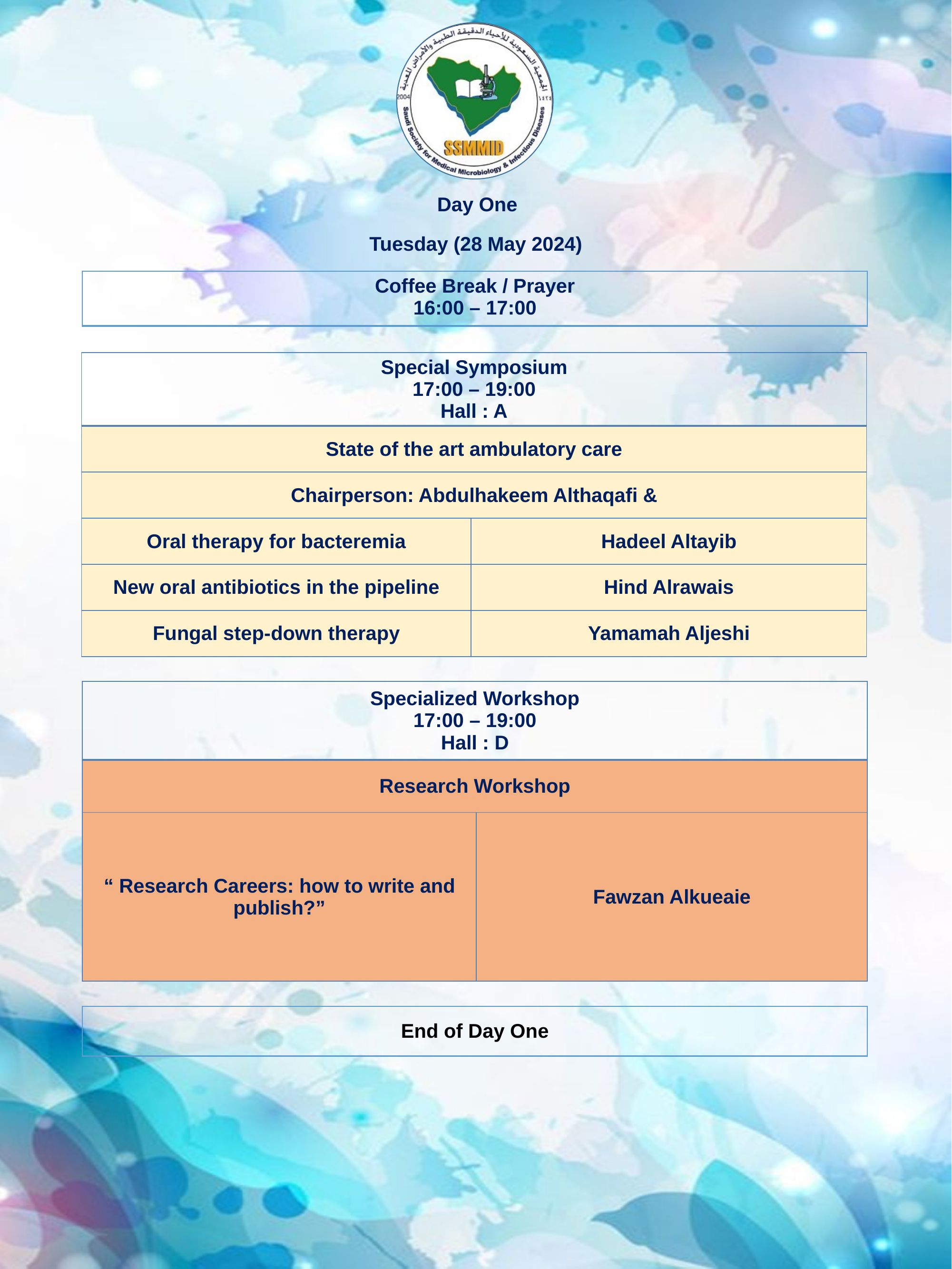

Day One
Tuesday (28 May 2024)
| Coffee Break / Prayer 16:00 – 17:00 |
| --- |
| Special Symposium 17:00 – 19:00 Hall : A |  |
| --- | --- |
| State of the art ambulatory care |  |
| Chairperson: Abdulhakeem Althaqafi & |  |
| Oral therapy for bacteremia | Hadeel Altayib |
| New oral antibiotics in the pipeline | Hind Alrawais |
| Fungal step-down therapy | Yamamah Aljeshi |
| Specialized Workshop 17:00 – 19:00 Hall : D |  |
| --- | --- |
| Research Workshop |  |
| “ Research Careers: how to write and publish?” | Fawzan Alkueaie |
| End of Day One |
| --- |